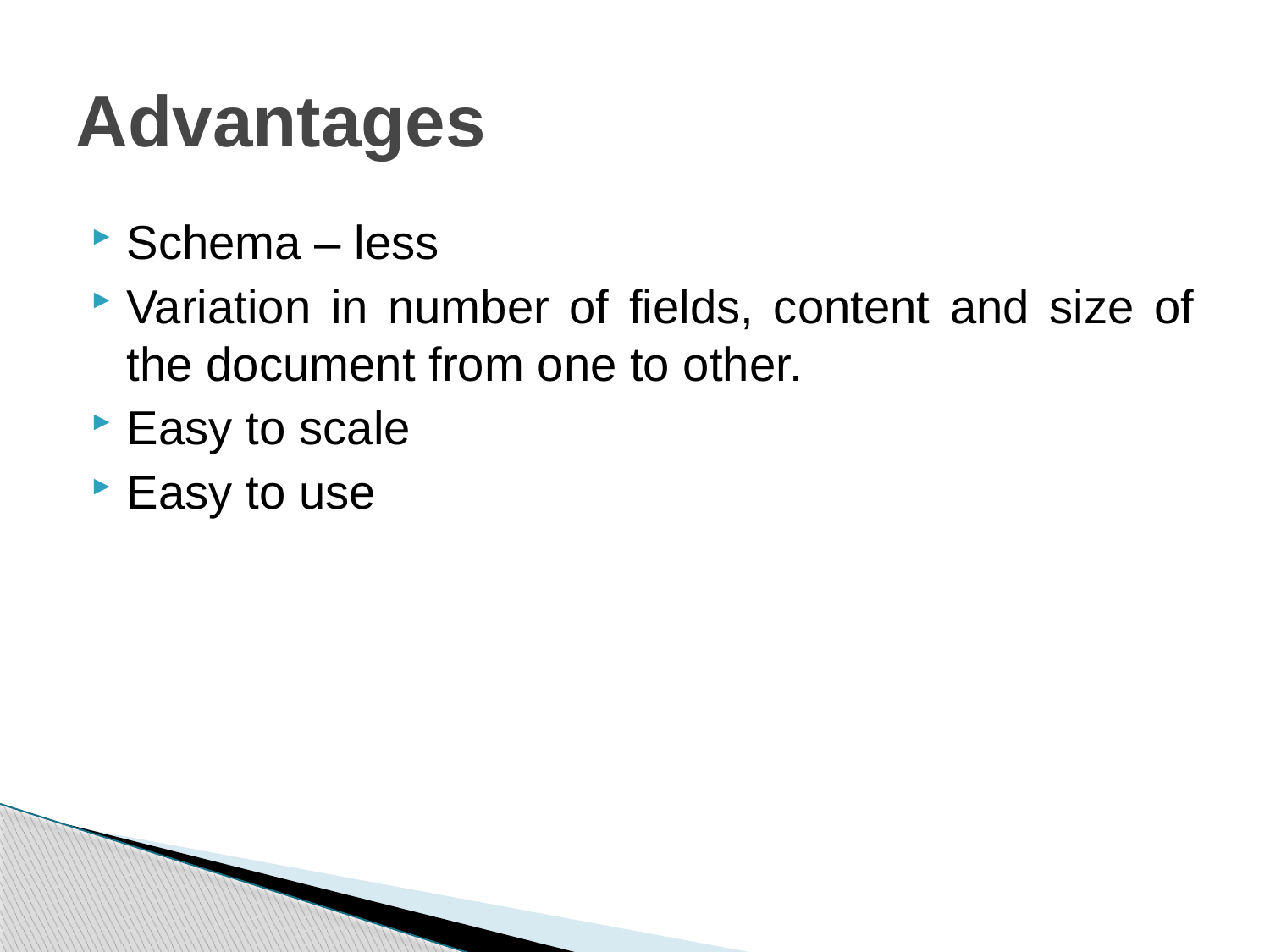

# Advantages
Schema – less
Variation in number of fields, content and size of the document from one to other.
Easy to scale
Easy to use